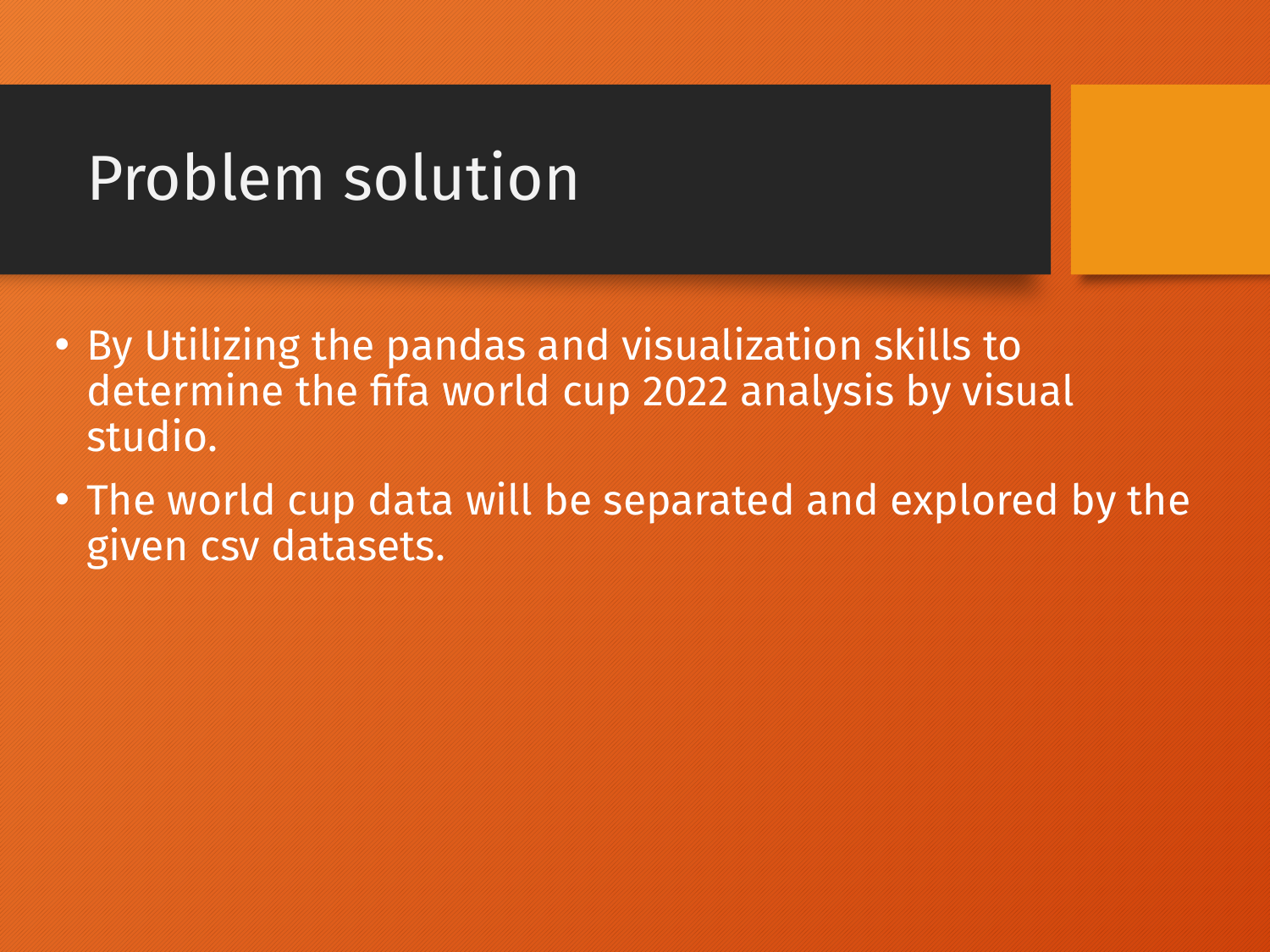

# Problem solution
By Utilizing the pandas and visualization skills to determine the fifa world cup 2022 analysis by visual studio.
The world cup data will be separated and explored by the given csv datasets.